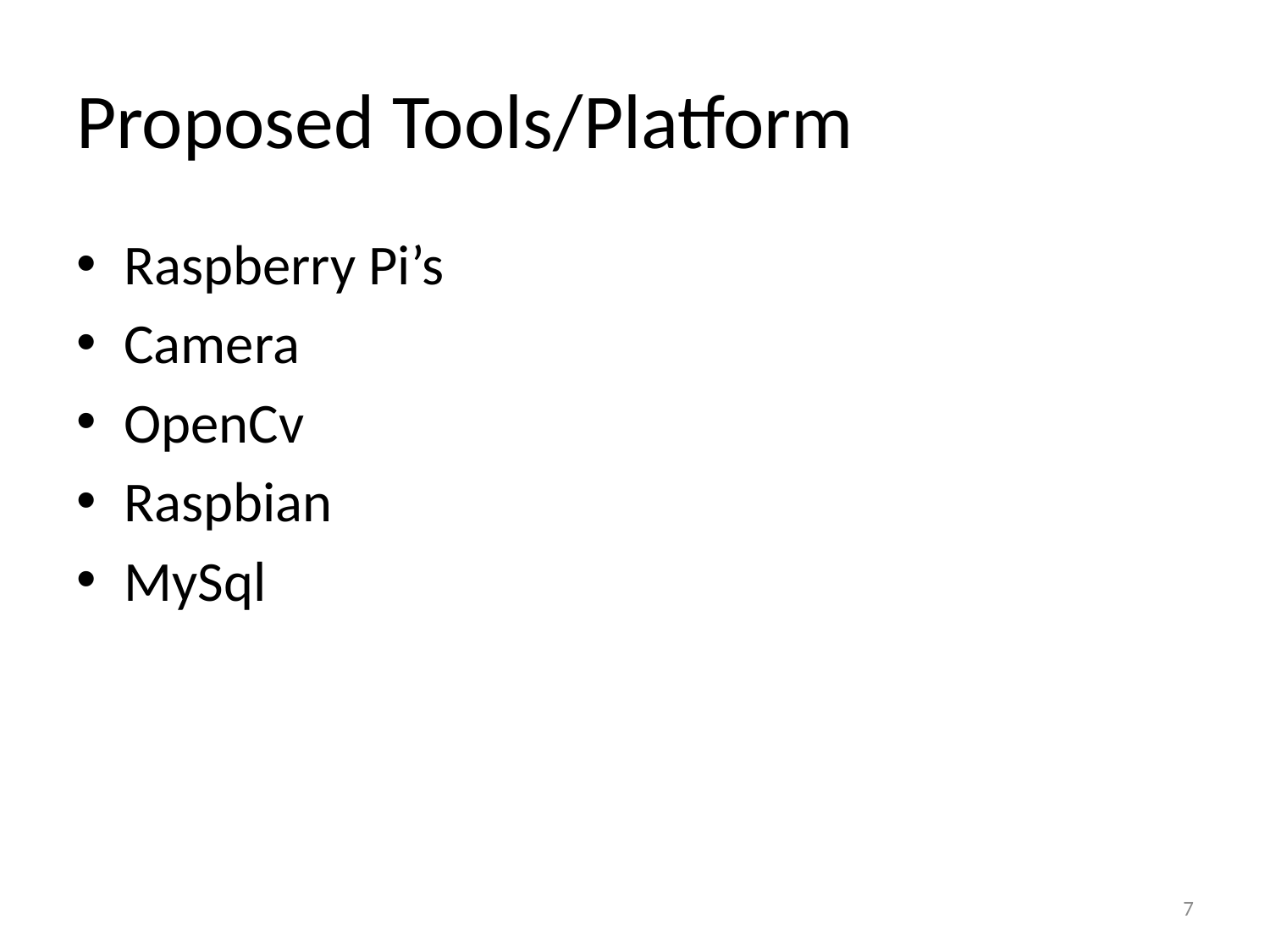

# Proposed Tools/Platform
Raspberry Pi’s
Camera
OpenCv
Raspbian
MySql
7